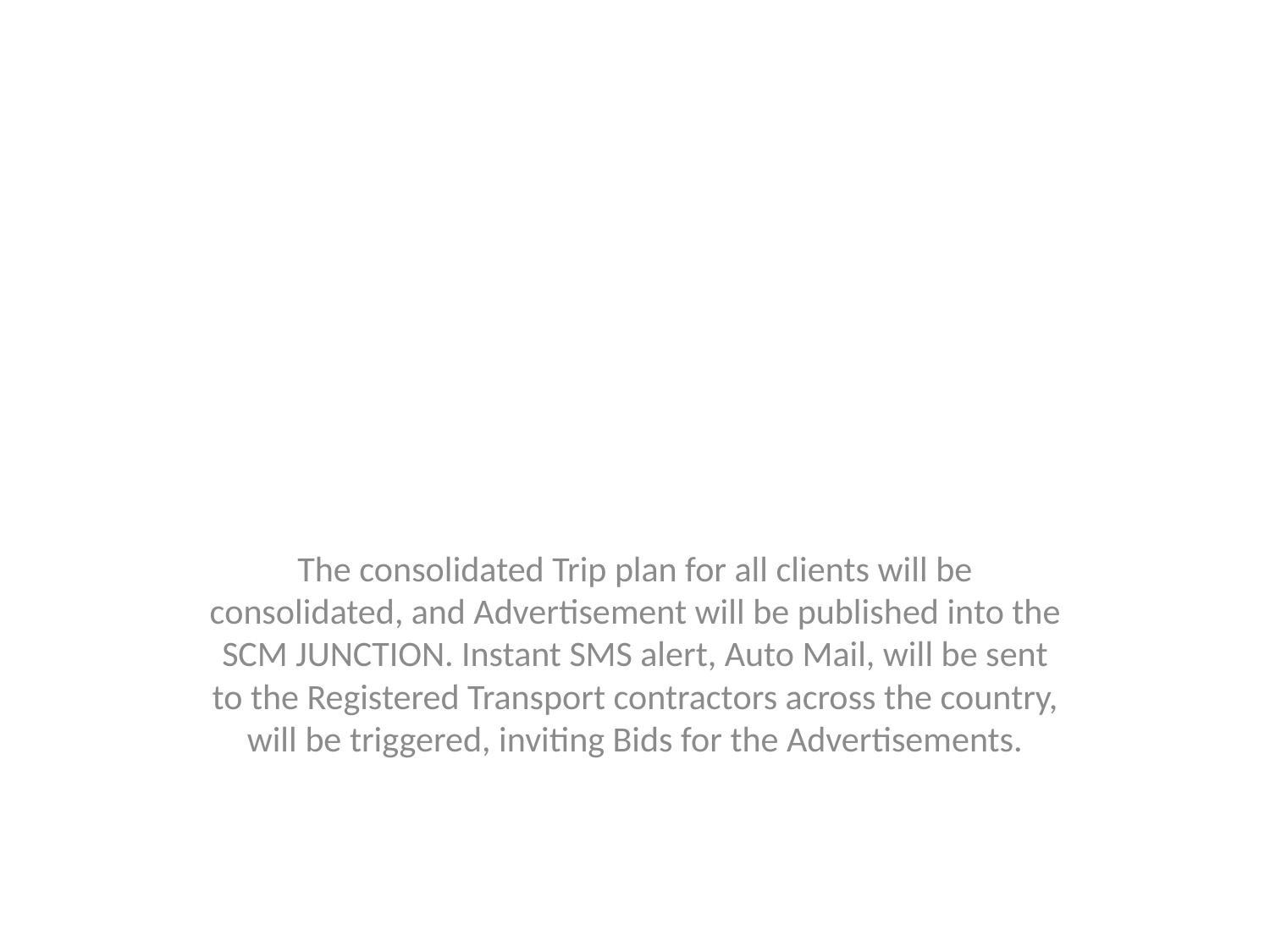

#
The consolidated Trip plan for all clients will be consolidated, and Advertisement will be published into the SCM JUNCTION. Instant SMS alert, Auto Mail, will be sent to the Registered Transport contractors across the country, will be triggered, inviting Bids for the Advertisements.